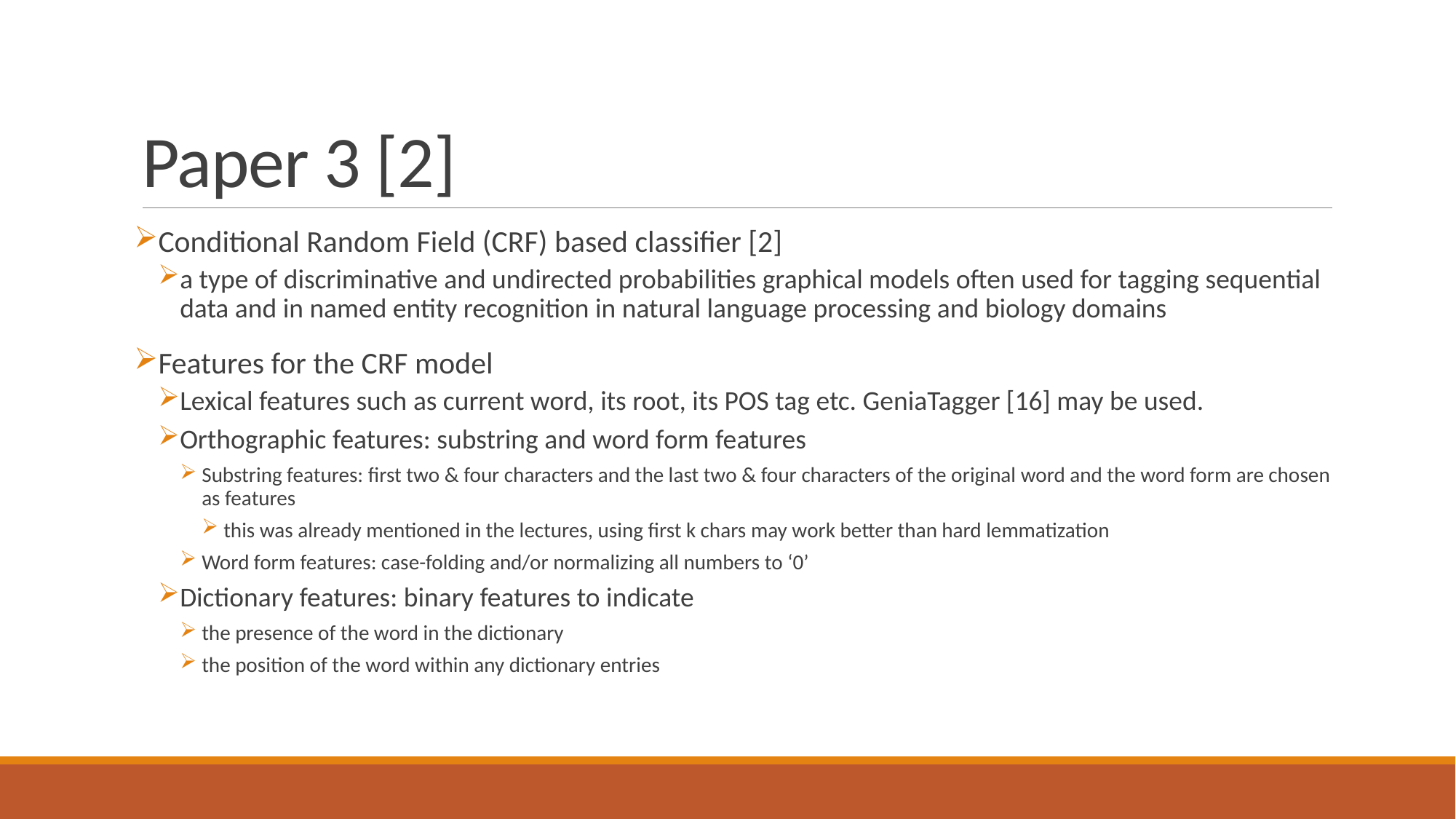

# Paper 3 [2]
Conditional Random Field (CRF) based classifier [2]
a type of discriminative and undirected probabilities graphical models often used for tagging sequential data and in named entity recognition in natural language processing and biology domains
Features for the CRF model
Lexical features such as current word, its root, its POS tag etc. GeniaTagger [16] may be used.
Orthographic features: substring and word form features
Substring features: first two & four characters and the last two & four characters of the original word and the word form are chosen as features
this was already mentioned in the lectures, using first k chars may work better than hard lemmatization
Word form features: case-folding and/or normalizing all numbers to ‘0’
Dictionary features: binary features to indicate
the presence of the word in the dictionary
the position of the word within any dictionary entries